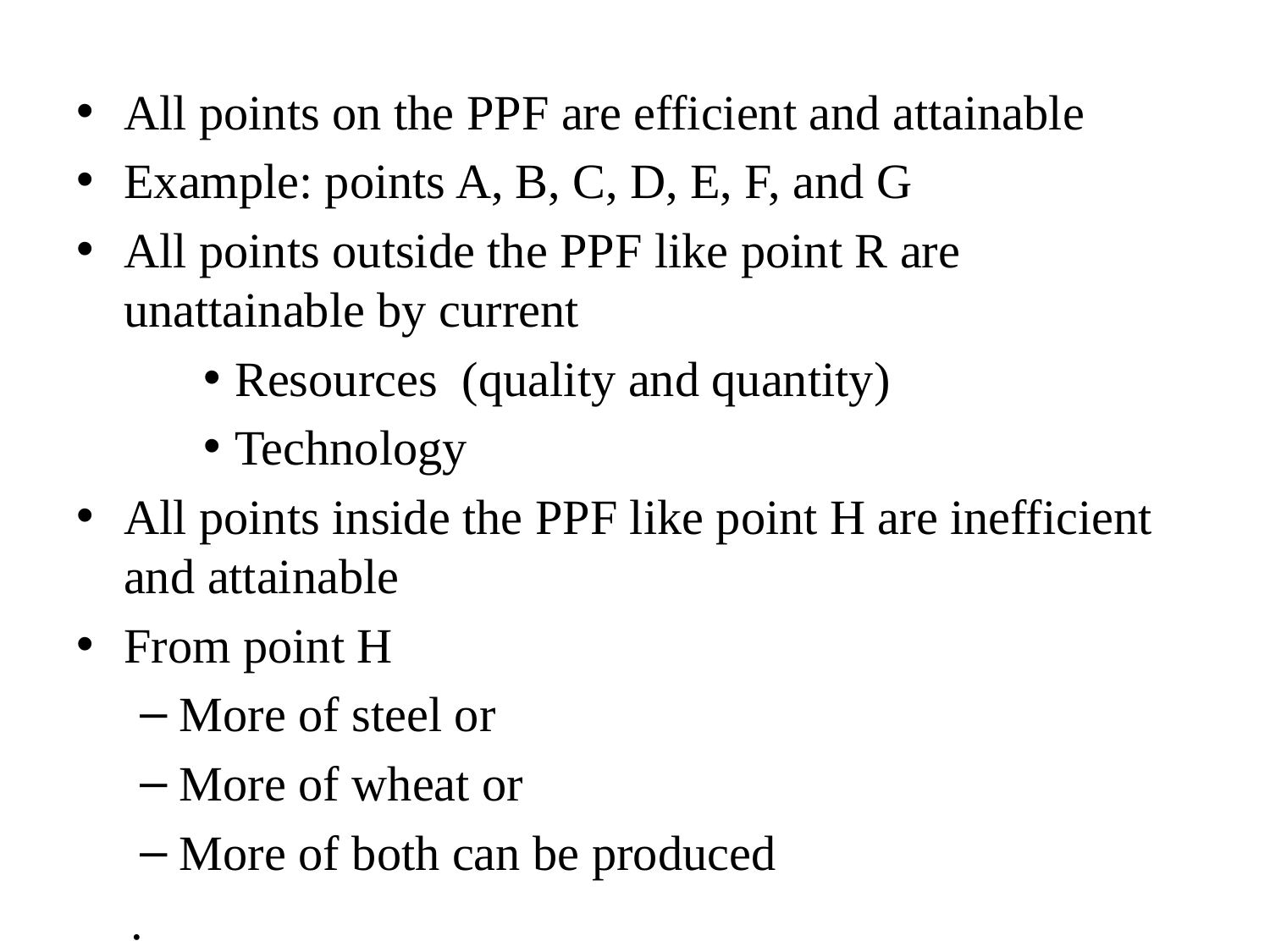

All points on the PPF are efficient and attainable
Example: points A, B, C, D, E, F, and G
All points outside the PPF like point R are unattainable by current
Resources  (quality and quantity)
Technology
All points inside the PPF like point H are inefficient and attainable
From point H
More of steel or
More of wheat or
More of both can be produced
.